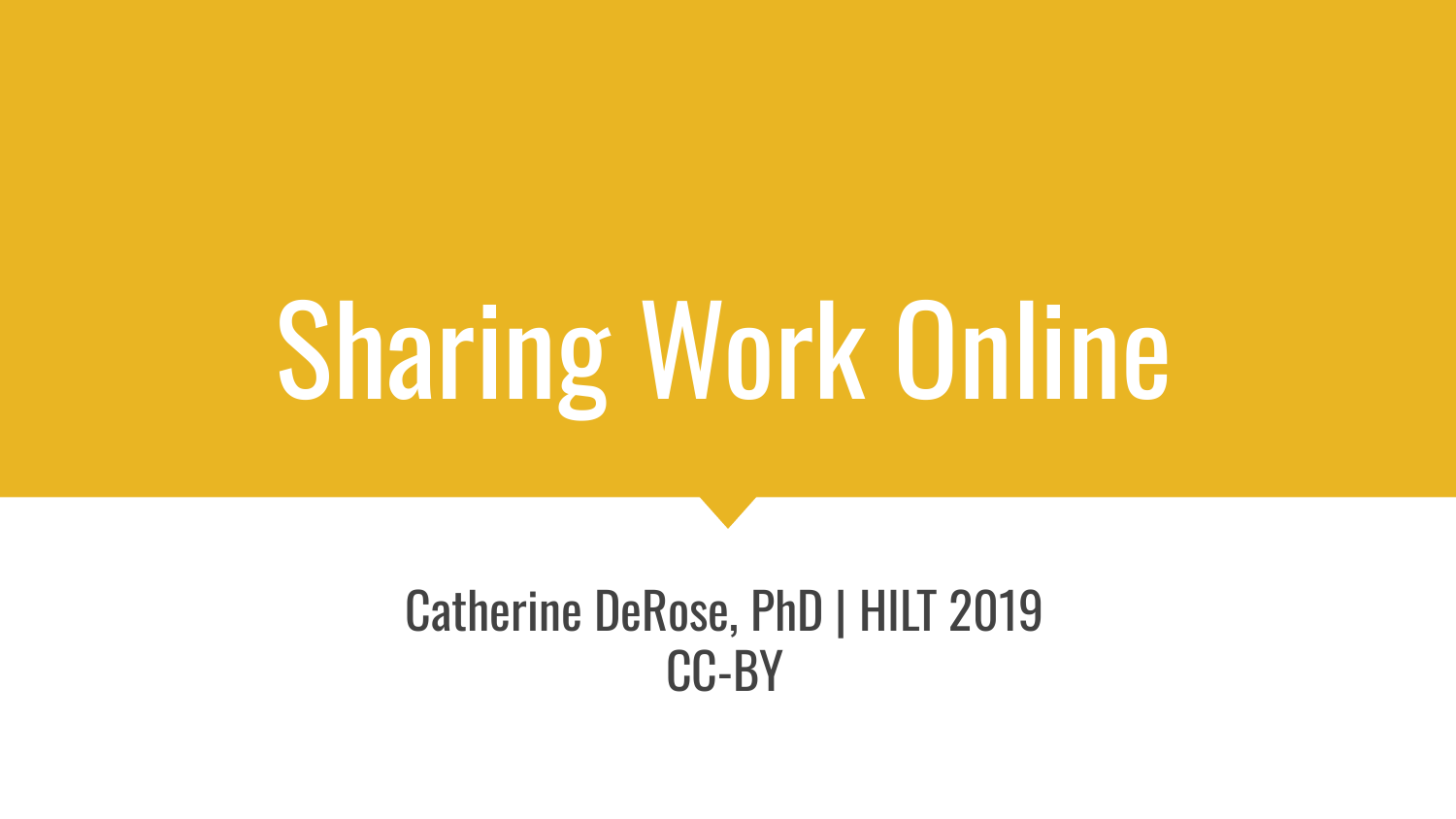

# Sharing Work Online
Catherine DeRose, PhD | HILT 2019
CC-BY